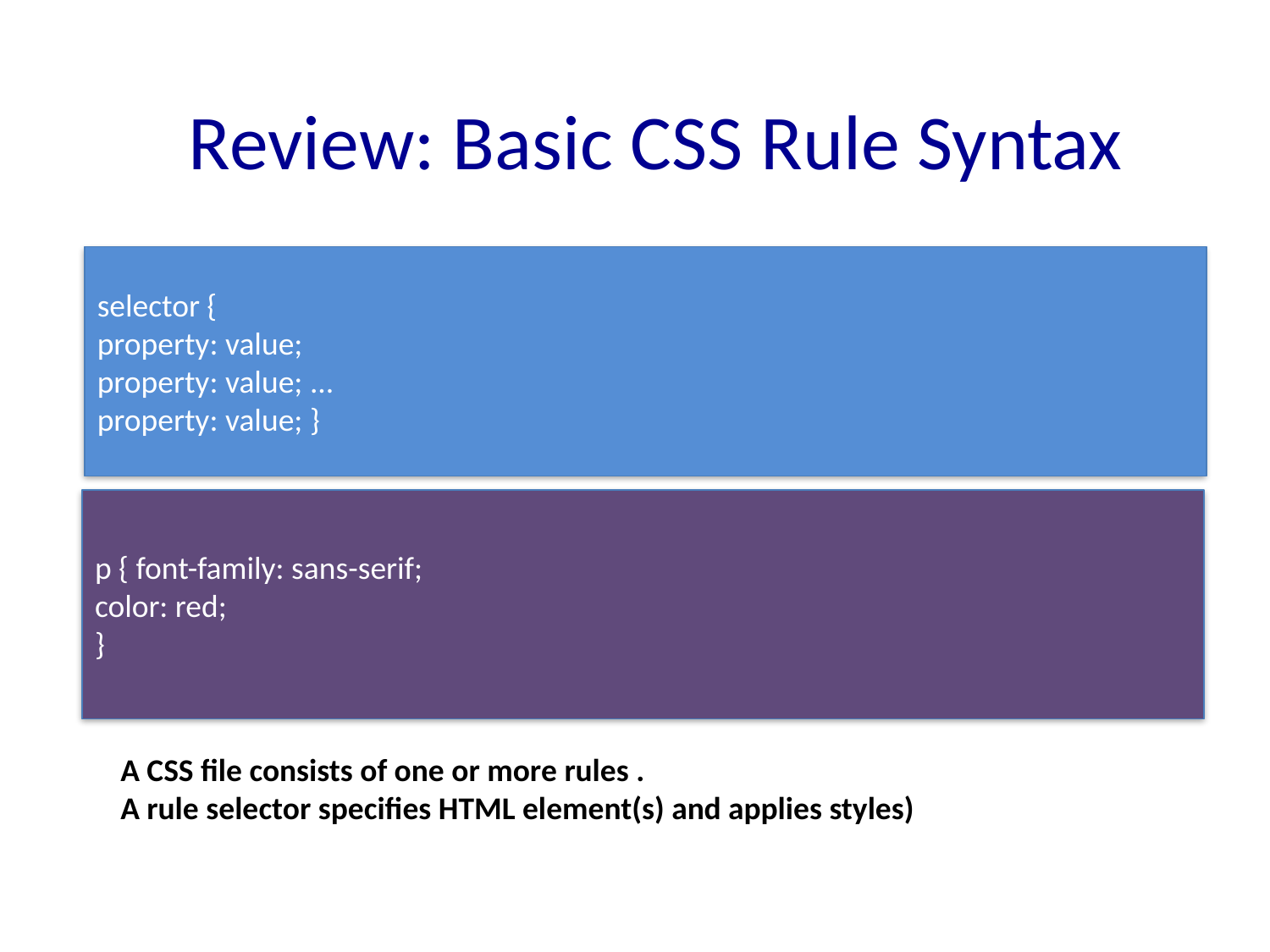

Review: Basic CSS Rule Syntax

selector {
property: value;
property: value; ...
property: value; }
p { font-family: sans-serif;
color: red;
}
A CSS file consists of one or more rules .
A rule selector specifies HTML element(s) and applies styles)